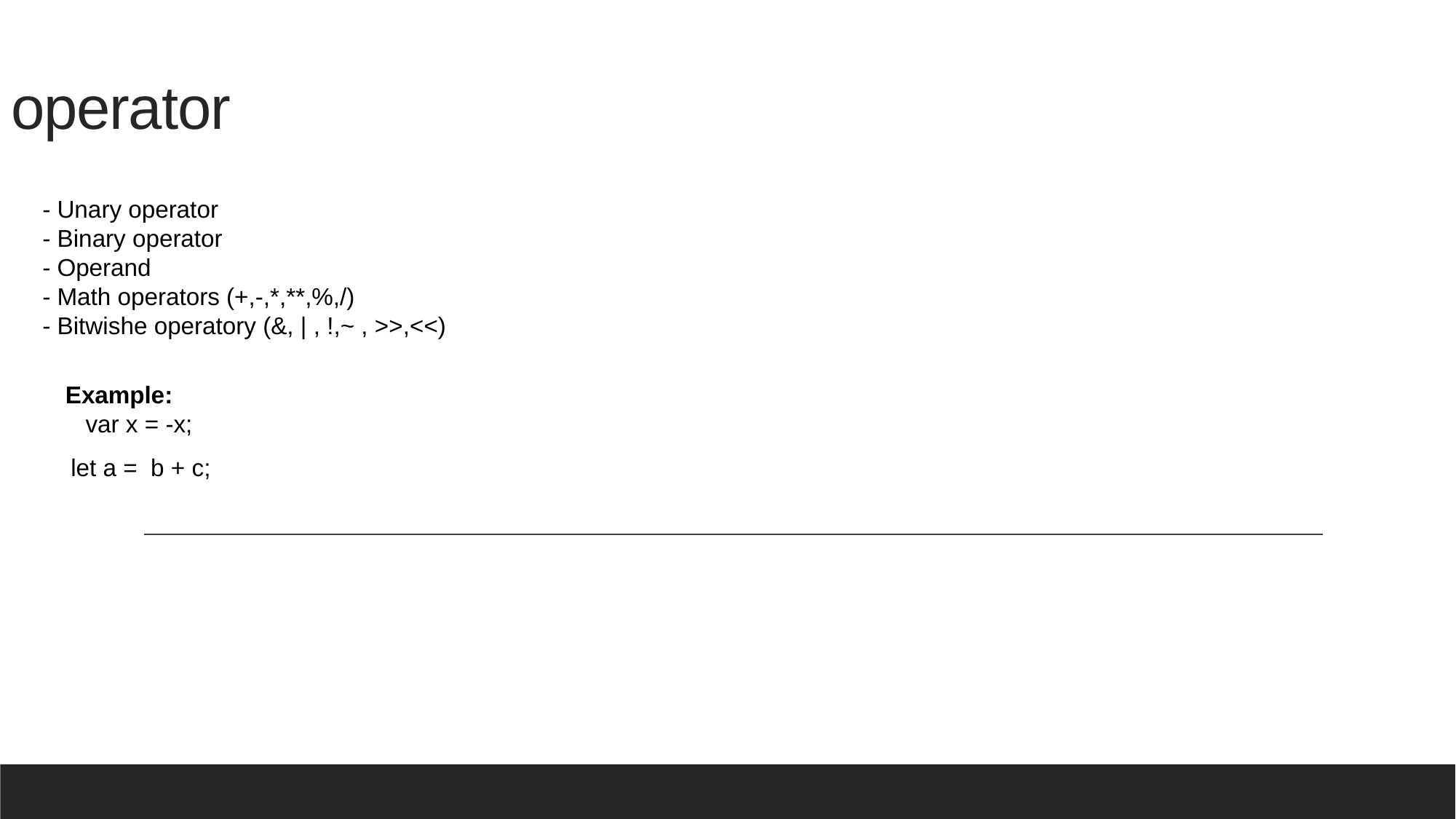

# operator
 - Unary operator
 - Binary operator
 - Operand
 - Math operators (+,-,*,**,%,/)
 - Bitwishe operatory (&, | , !,~ , >>,<<)

Example:
   var x = -x;

  let a =  b + c;